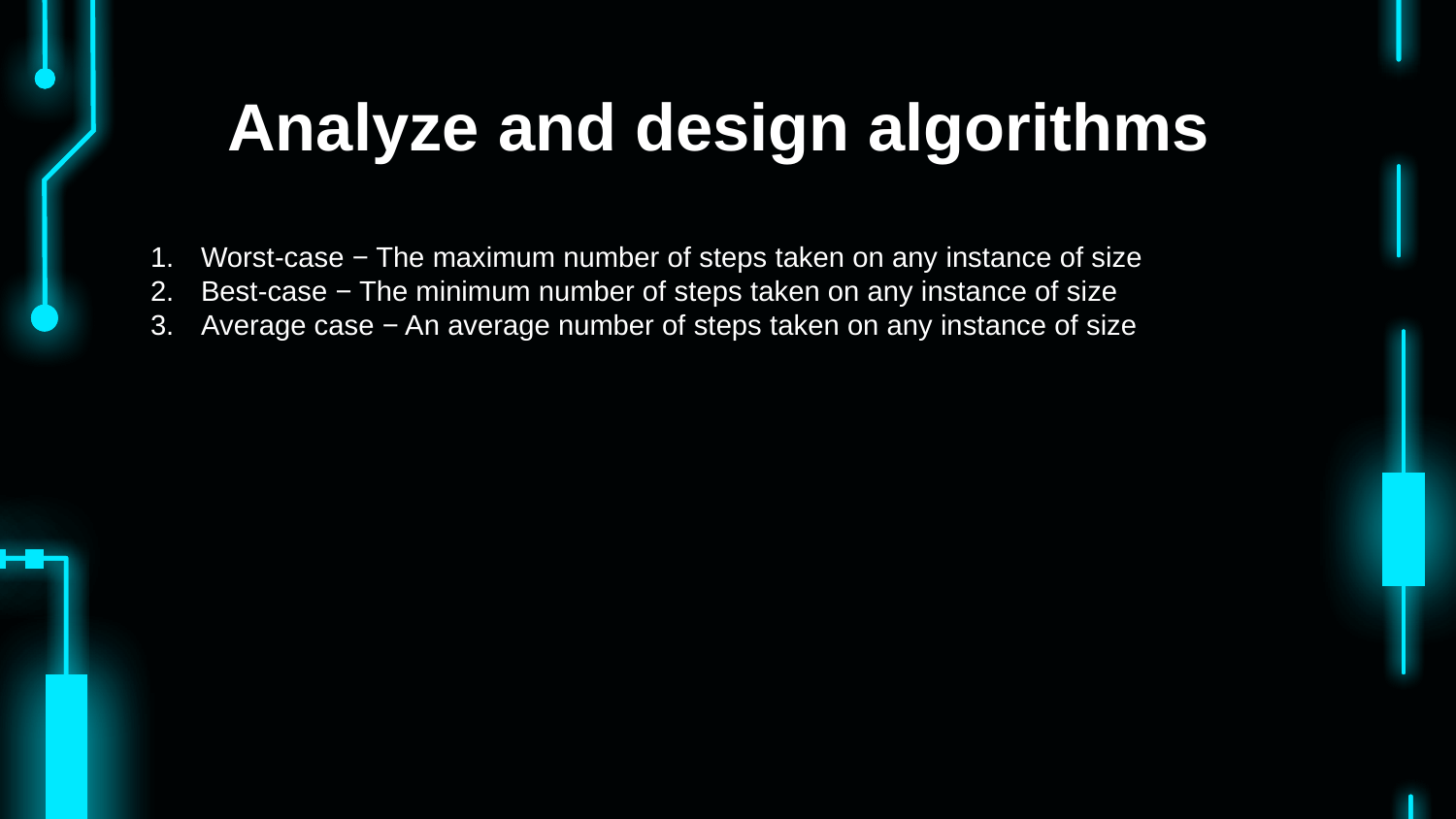

# Analyze and design algorithms

Worst-case − The maximum number of steps taken on any instance of size
Best-case − The minimum number of steps taken on any instance of size
Average case − An average number of steps taken on any instance of size